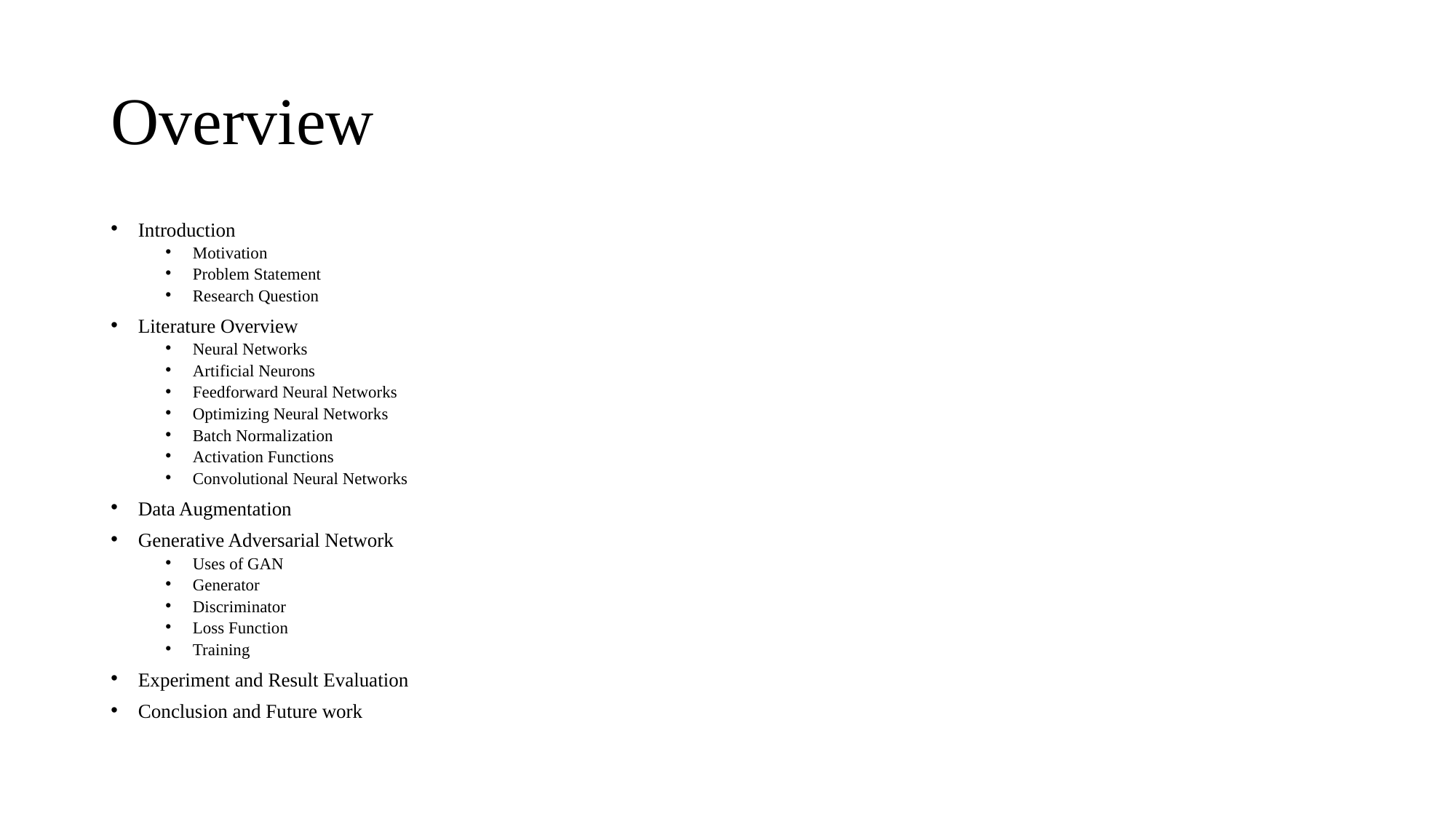

# Overview
Introduction
Motivation
Problem Statement
Research Question
Literature Overview
Neural Networks
Artificial Neurons
Feedforward Neural Networks
Optimizing Neural Networks
Batch Normalization
Activation Functions
Convolutional Neural Networks
Data Augmentation
Generative Adversarial Network
Uses of GAN
Generator
Discriminator
Loss Function
Training
Experiment and Result Evaluation
Conclusion and Future work